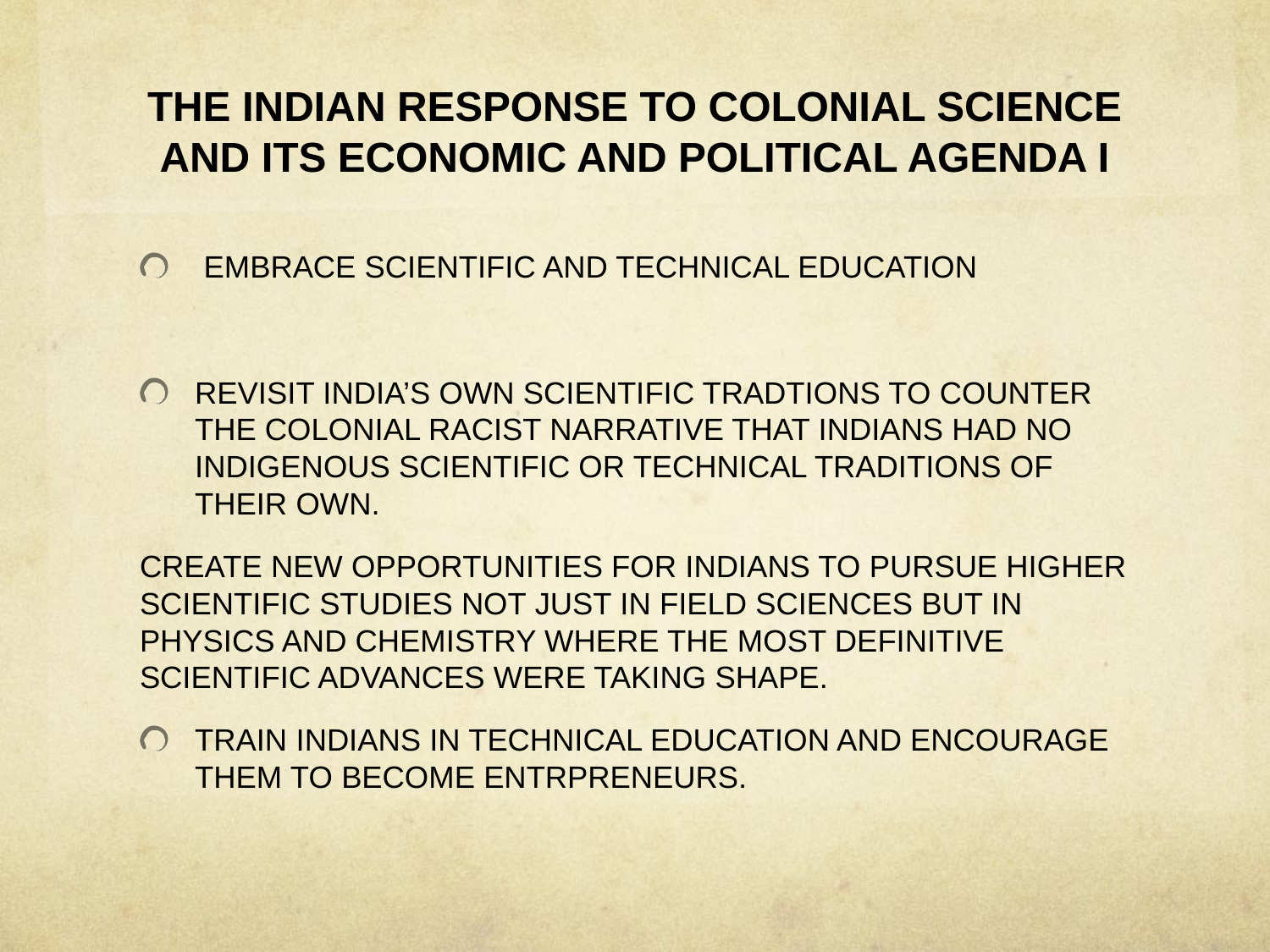

# THE INDIAN RESPONSE TO COLONIAL SCIENCE AND ITS ECONOMIC AND POLITICAL AGENDA I
 EMBRACE SCIENTIFIC AND TECHNICAL EDUCATION

REVISIT INDIA’S OWN SCIENTIFIC TRADTIONS TO COUNTER THE COLONIAL RACIST NARRATIVE THAT INDIANS HAD NO INDIGENOUS SCIENTIFIC OR TECHNICAL TRADITIONS OF THEIR OWN.
CREATE NEW OPPORTUNITIES FOR INDIANS TO PURSUE HIGHER SCIENTIFIC STUDIES NOT JUST IN FIELD SCIENCES BUT IN PHYSICS AND CHEMISTRY WHERE THE MOST DEFINITIVE SCIENTIFIC ADVANCES WERE TAKING SHAPE.
TRAIN INDIANS IN TECHNICAL EDUCATION AND ENCOURAGE THEM TO BECOME ENTRPRENEURS.